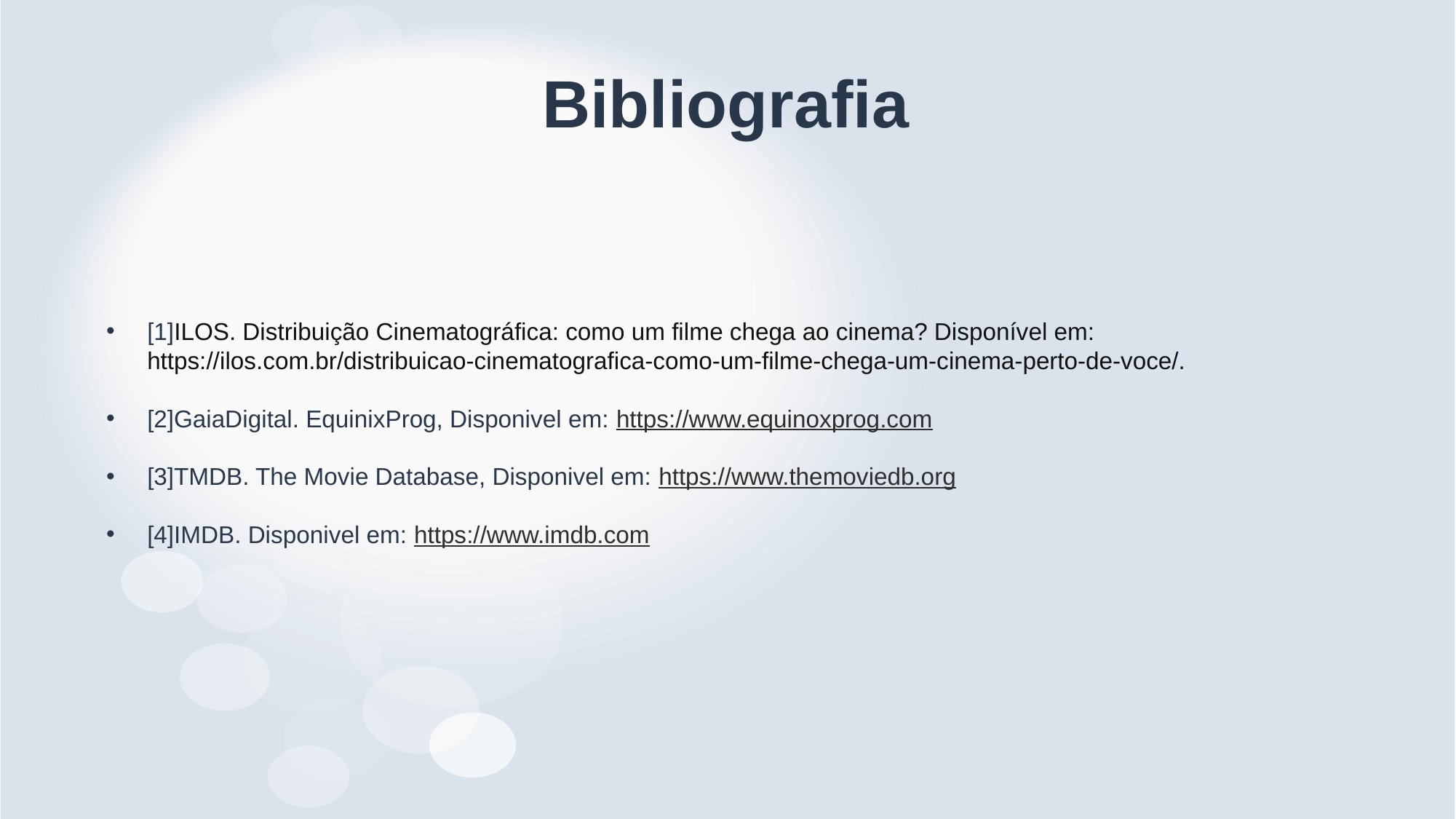

# Bibliografia
[1]ILOS. Distribuição Cinematográfica: como um filme chega ao cinema? Disponível em: https://ilos.com.br/distribuicao-cinematografica-como-um-filme-chega-um-cinema-perto-de-voce/.

[2]GaiaDigital. EquinixProg, Disponivel em: https://www.equinoxprog.com

[3]TMDB. The Movie Database, Disponivel em: https://www.themoviedb.org

[4]IMDB. Disponivel em: https://www.imdb.com